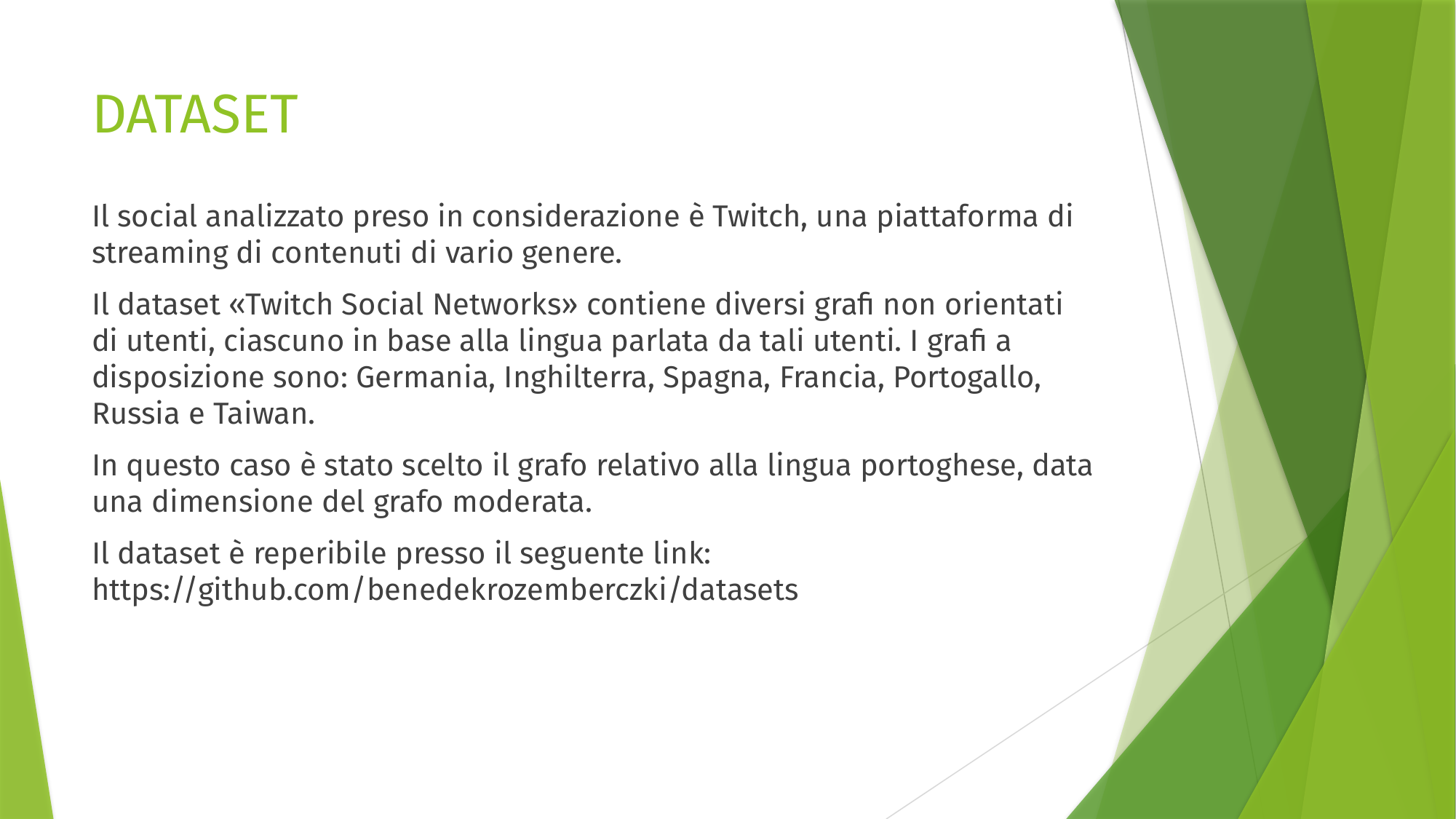

# DATASET
Il social analizzato preso in considerazione è Twitch, una piattaforma di streaming di contenuti di vario genere.
Il dataset «Twitch Social Networks» contiene diversi grafi non orientati di utenti, ciascuno in base alla lingua parlata da tali utenti. I grafi a disposizione sono: Germania, Inghilterra, Spagna, Francia, Portogallo, Russia e Taiwan.
In questo caso è stato scelto il grafo relativo alla lingua portoghese, data una dimensione del grafo moderata.
Il dataset è reperibile presso il seguente link:
https://github.com/benedekrozemberczki/datasets